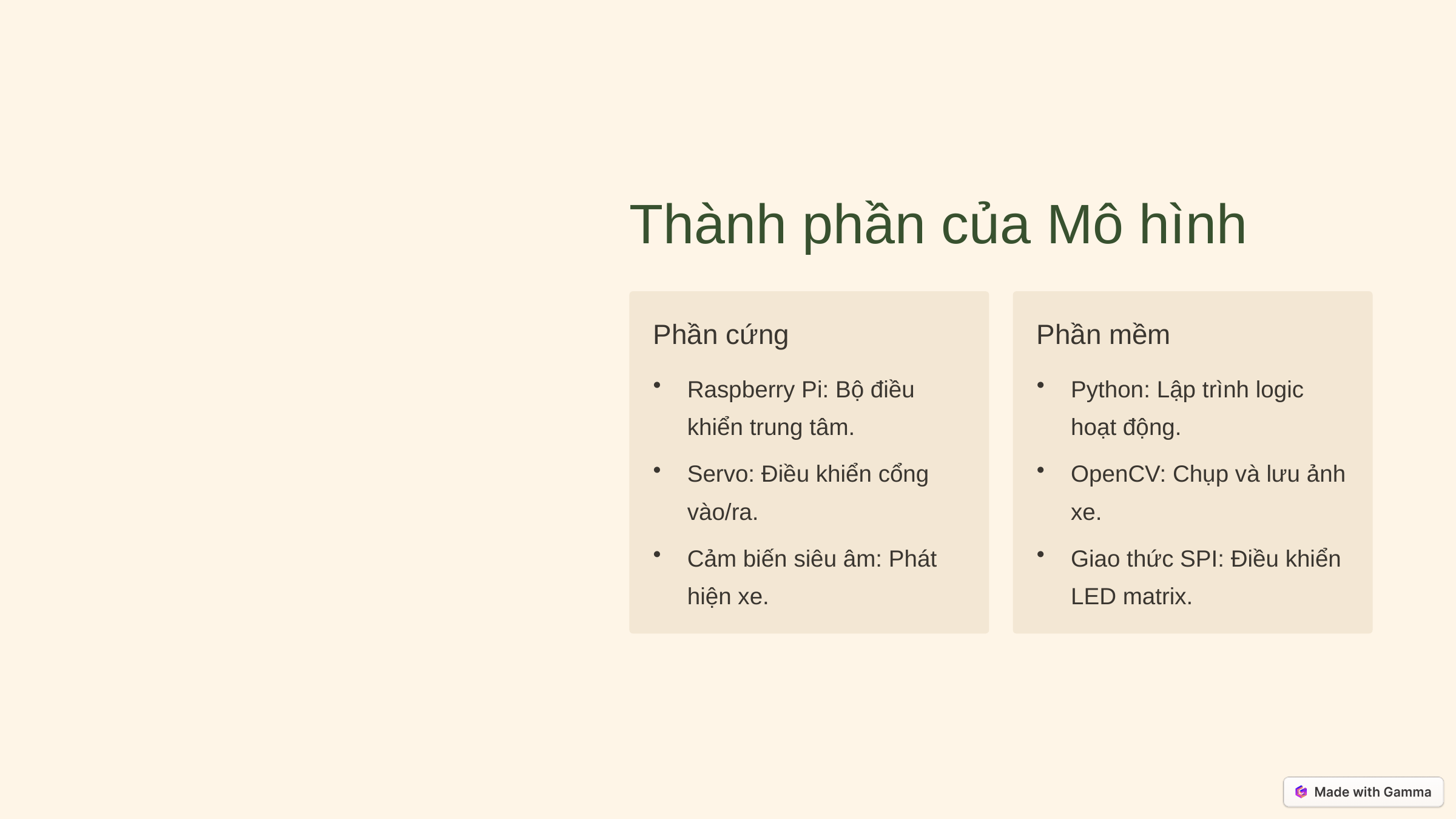

Thành phần của Mô hình

Phần cứng
Phần mềm
Raspberry Pi: Bộ điều khiển trung tâm.
Python: Lập trình logic hoạt động.
Servo: Điều khiển cổng vào/ra.
OpenCV: Chụp và lưu ảnh xe.
Cảm biến siêu âm: Phát hiện xe.
Giao thức SPI: Điều khiển LED matrix.